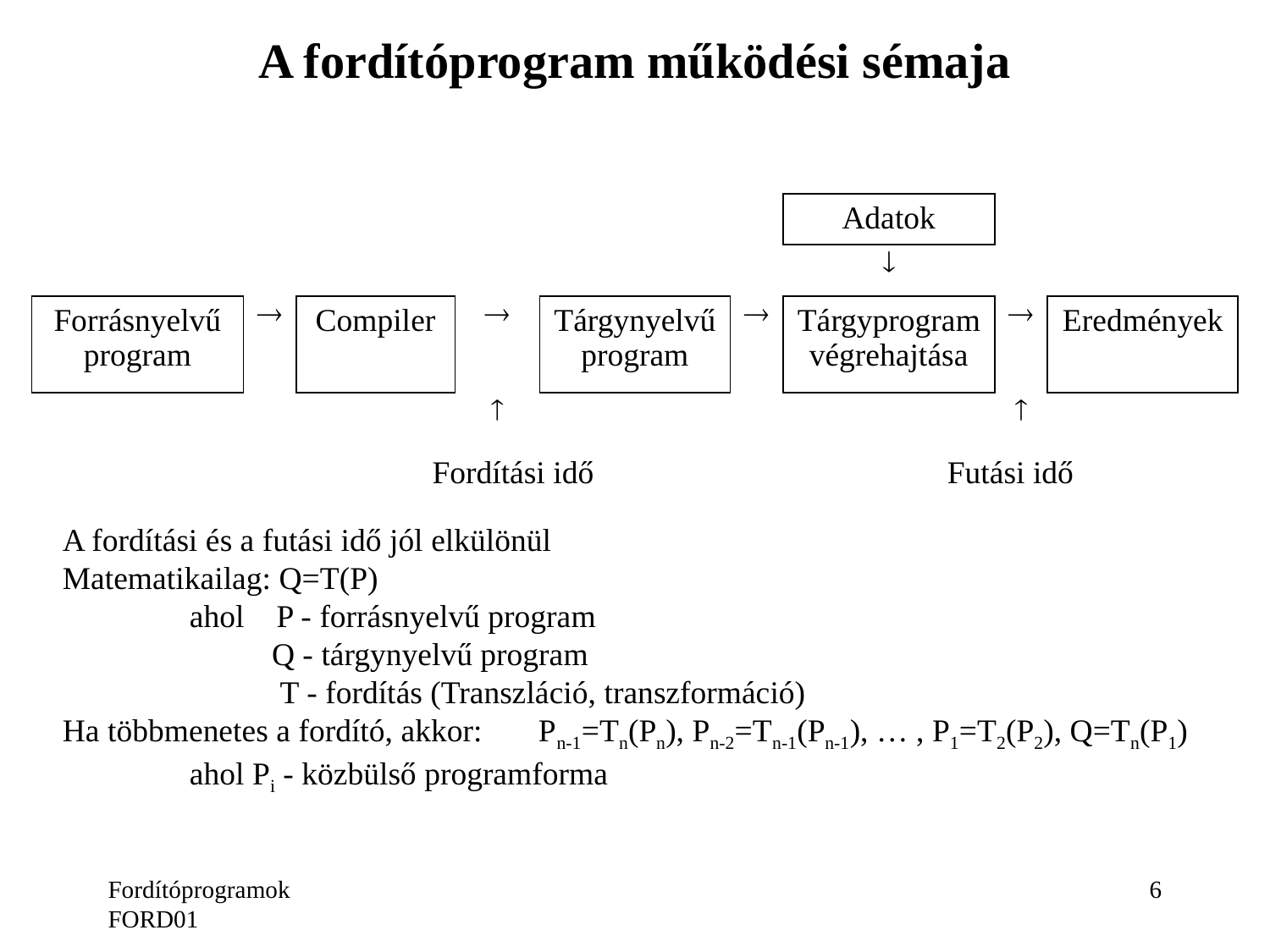

# A fordítóprogram működési sémaja
|  |  |  |  |  |  | Adatok |  |  |
| --- | --- | --- | --- | --- | --- | --- | --- | --- |
|  |  |  |  |  |  | ↓ |  |  |
| Forrásnyelvű program | → | Compiler | → | Tárgynyelvű program | → | Tárgyprogram végrehajtása | → | Eredmények |
|  |  |  | ↑ |  |  |  | ↑ |  |
|  |  | Fordítási idő |  |  |  | Futási idő |  |  |
A fordítási és a futási idő jól elkülönül
Matematikailag: Q=T(P)
	ahol    P - forrásnyelvű program
                          Q - tárgynyelvű program
                           T - fordítás (Transzláció, transzformáció)
Ha többmenetes a fordító, akkor:       Pn-1=Tn(Pn), Pn-2=Tn-1(Pn-1), … , P1=T2(P2), Q=Tn(P1)
	ahol Pi - közbülső programforma
Fordítóprogramok FORD01
6